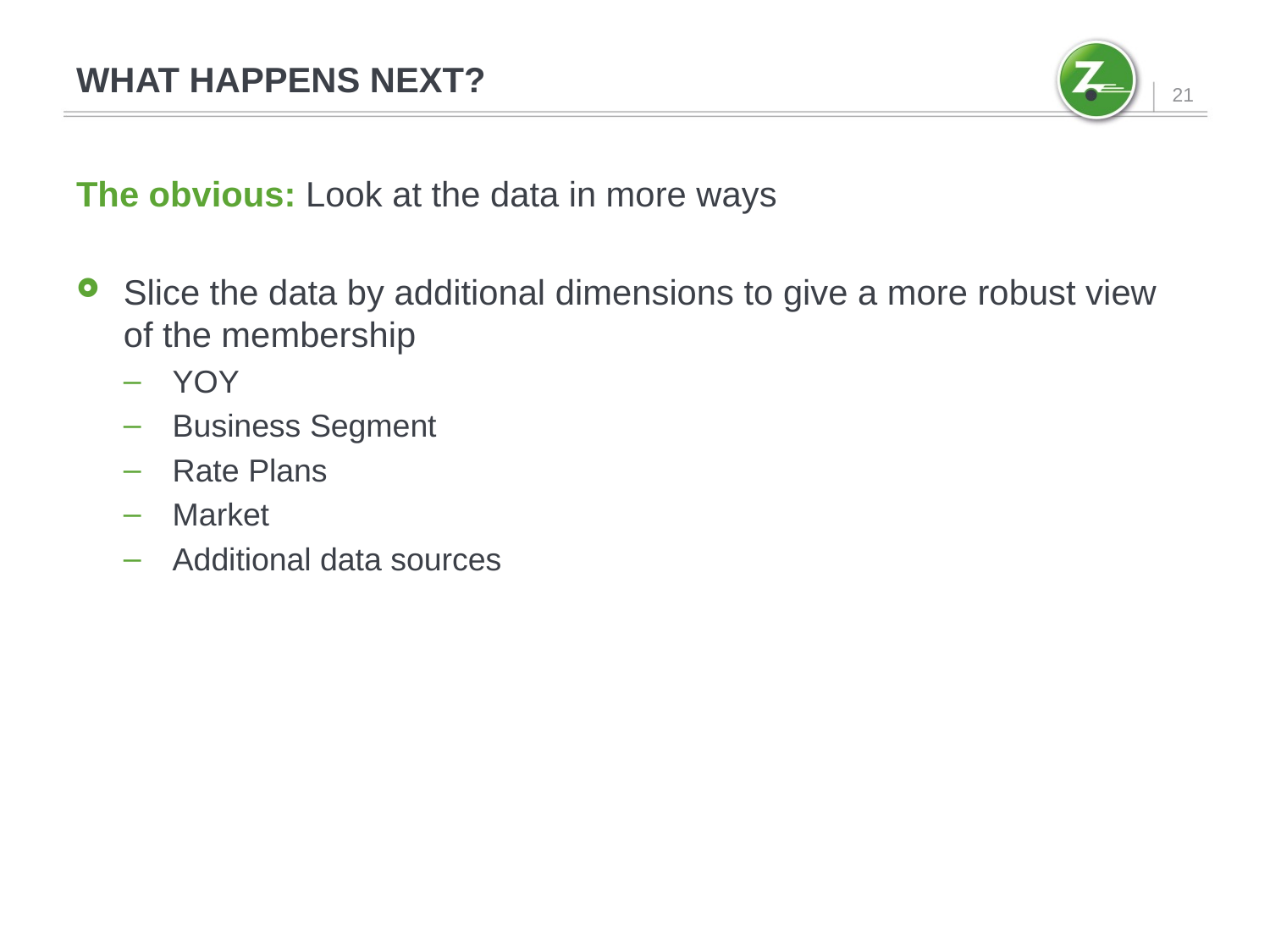

# What happens next?
21
The obvious: Look at the data in more ways

Slice the data by additional dimensions to give a more robust view of the membership
YOY
Business Segment
Rate Plans
Market
Additional data sources